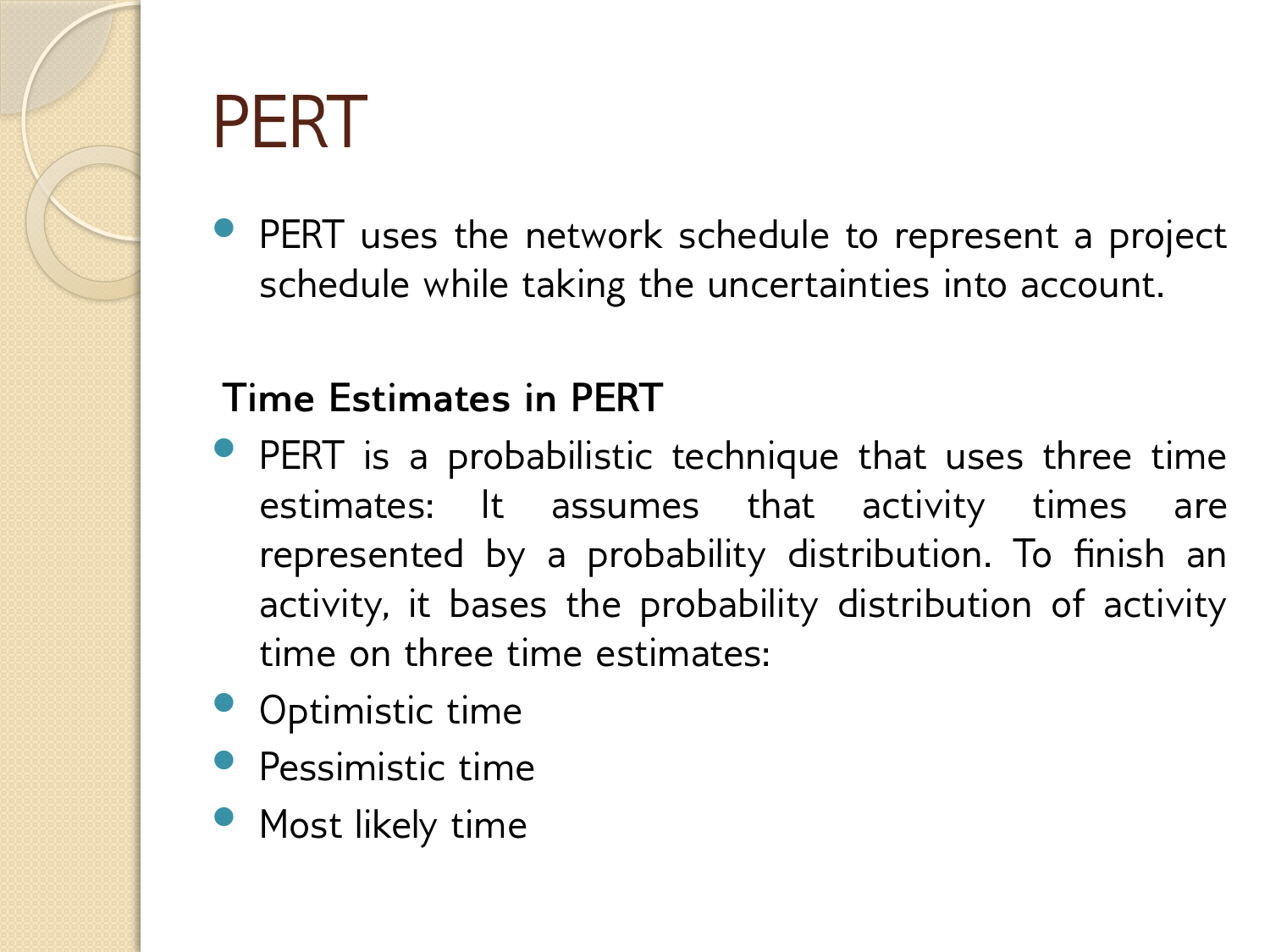

# PERT
PERT uses the network schedule to represent a project schedule while taking the uncertainties into account.

Time Estimates in PERT
PERT is a probabilistic technique that uses three time estimates: It assumes that activity times are represented by a probability distribution. To finish an activity, it bases the probability distribution of activity time on three time estimates:
Optimistic time
Pessimistic time
Most likely time